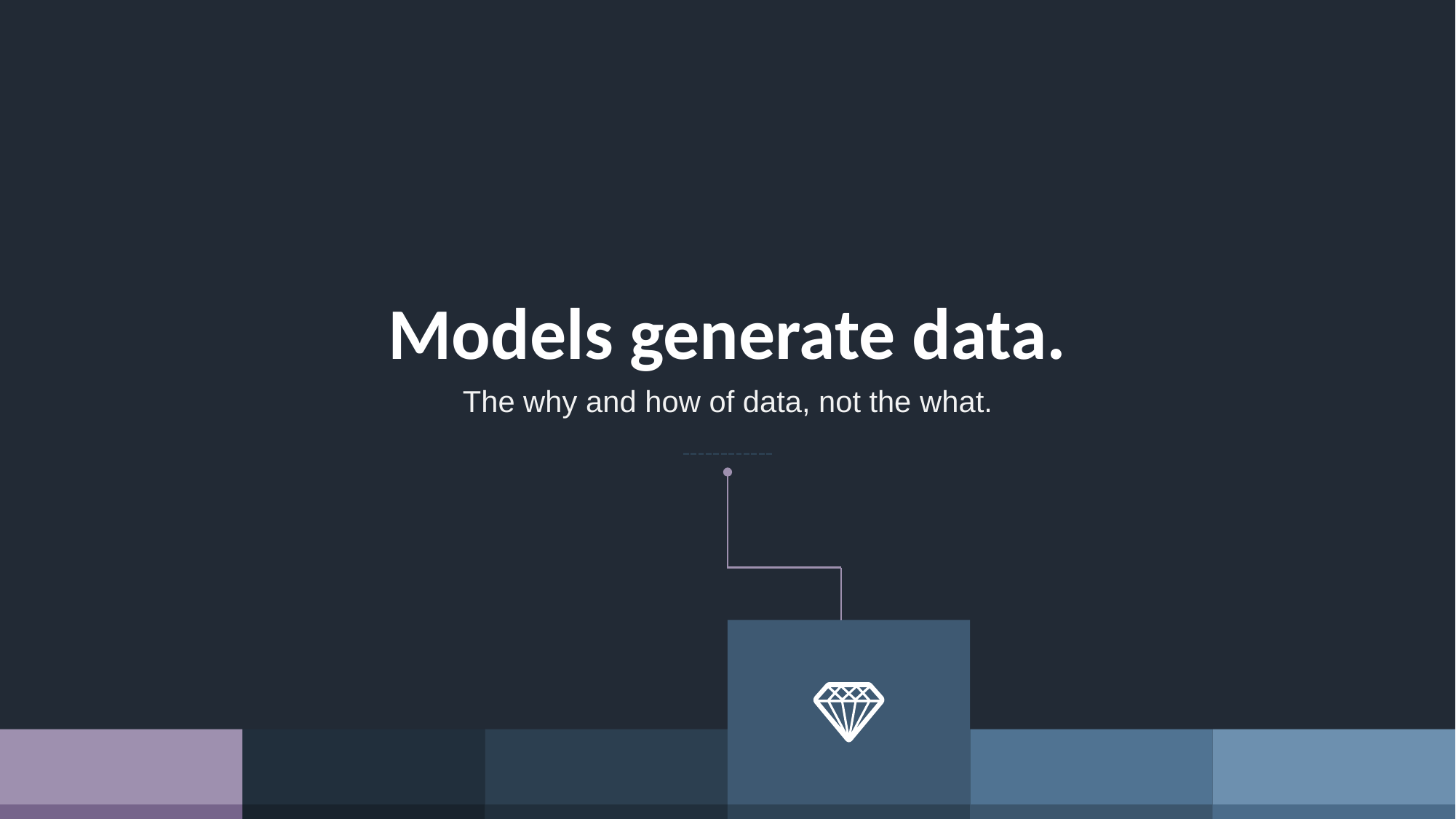

Models generate data.
The why and how of data, not the what.